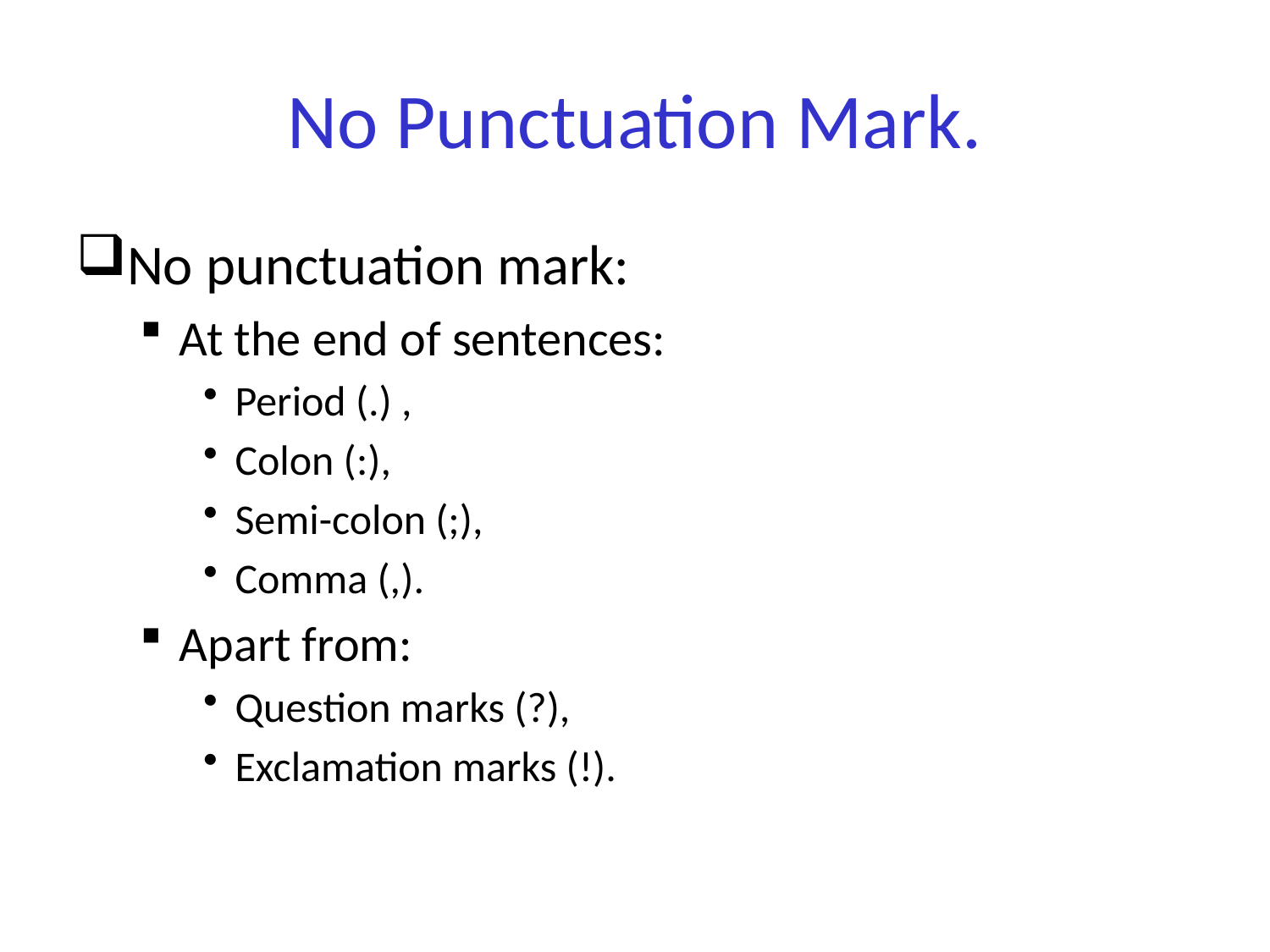

# No Punctuation Mark.
No punctuation mark:
At the end of sentences:
Period (.) ,
Colon (:),
Semi-colon (;),
Comma (,).
Apart from:
Question marks (?),
Exclamation marks (!).

56